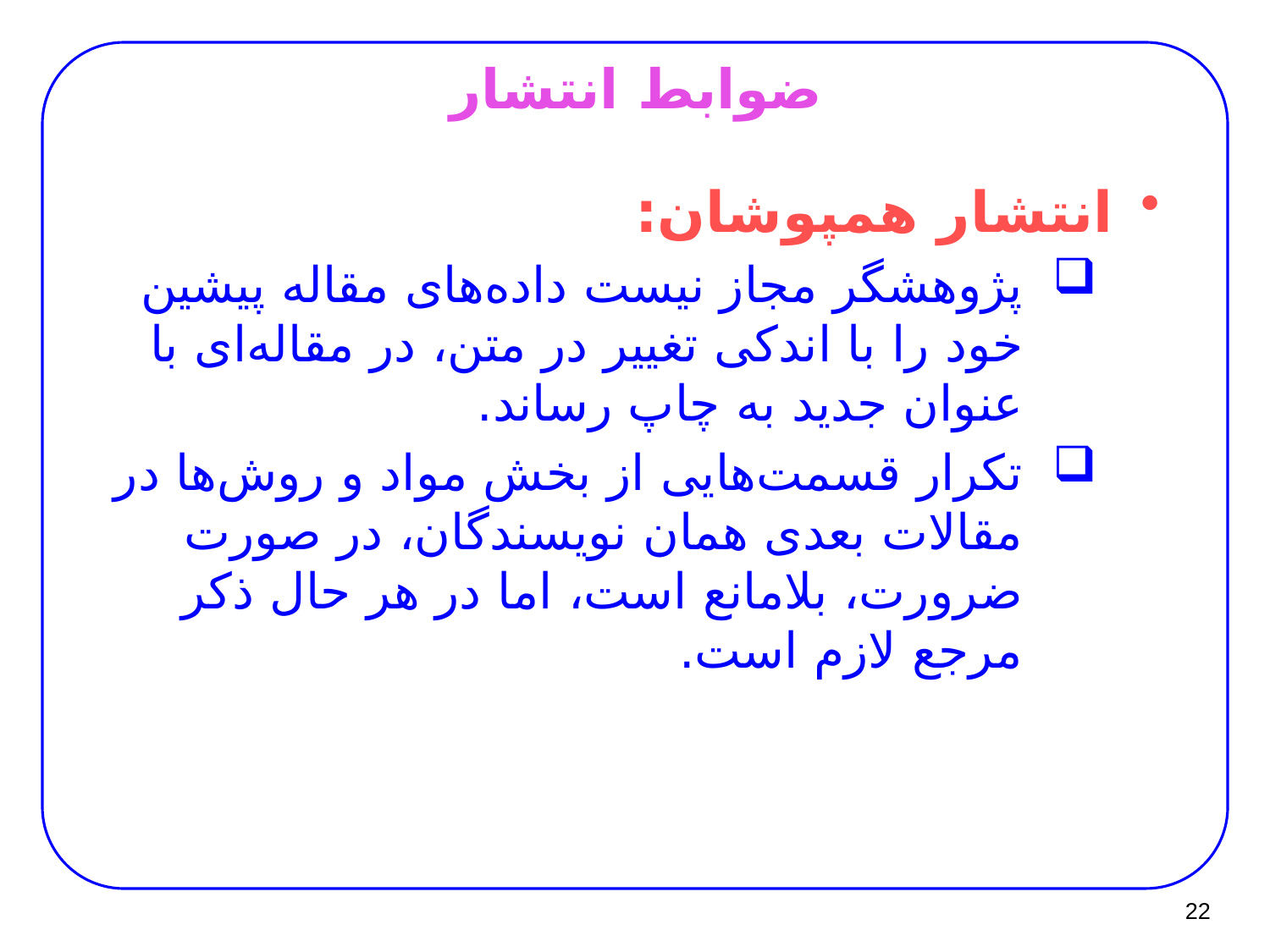

# ﺿﻮاﺑﻂ اﻧﺘﺸﺎر
انتشار همپوشان:
پژوهشگر مجاز نیست داده‌های مقاله پیشین خود را با اندکی تغییر در متن، در مقاله‌ای با عنوان جدید به چاپ رساند.
تکرار قسمت‌هایی از بخش مواد و روش‌ها در مقالات بعدی همان نویسندگان، در صورت ضرورت، بلامانع است، اما در هر حال ذکر مرجع لازم است.

22